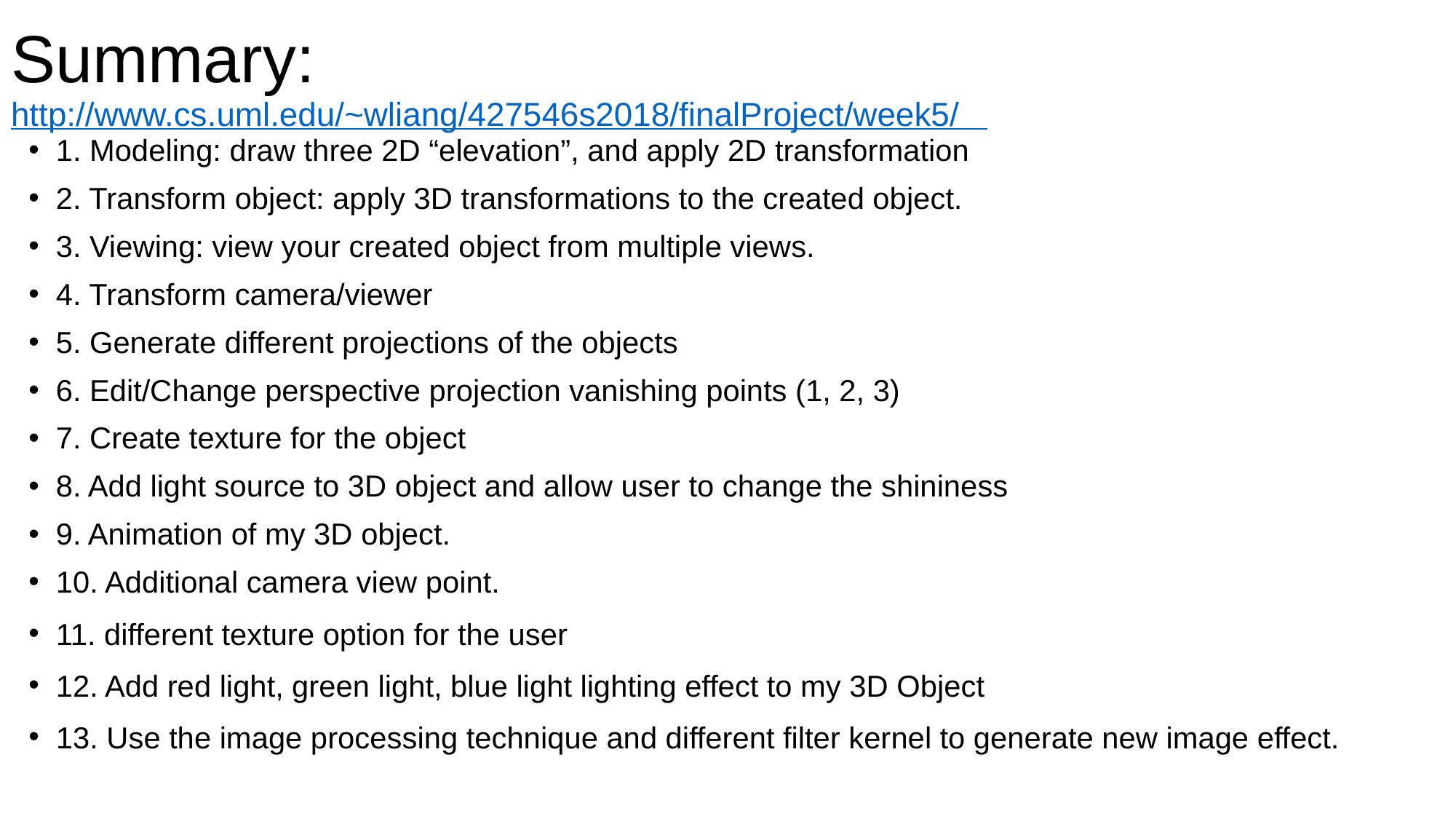

# Summary: http://www.cs.uml.edu/~wliang/427546s2018/finalProject/week5/
1. Modeling: draw three 2D “elevation”, and apply 2D transformation
2. Transform object: apply 3D transformations to the created object.
3. Viewing: view your created object from multiple views.
4. Transform camera/viewer
5. Generate different projections of the objects
6. Edit/Change perspective projection vanishing points (1, 2, 3)
7. Create texture for the object
8. Add light source to 3D object and allow user to change the shininess
9. Animation of my 3D object.
10. Additional camera view point.
11. different texture option for the user
12. Add red light, green light, blue light lighting effect to my 3D Object
13. Use the image processing technique and different filter kernel to generate new image effect.